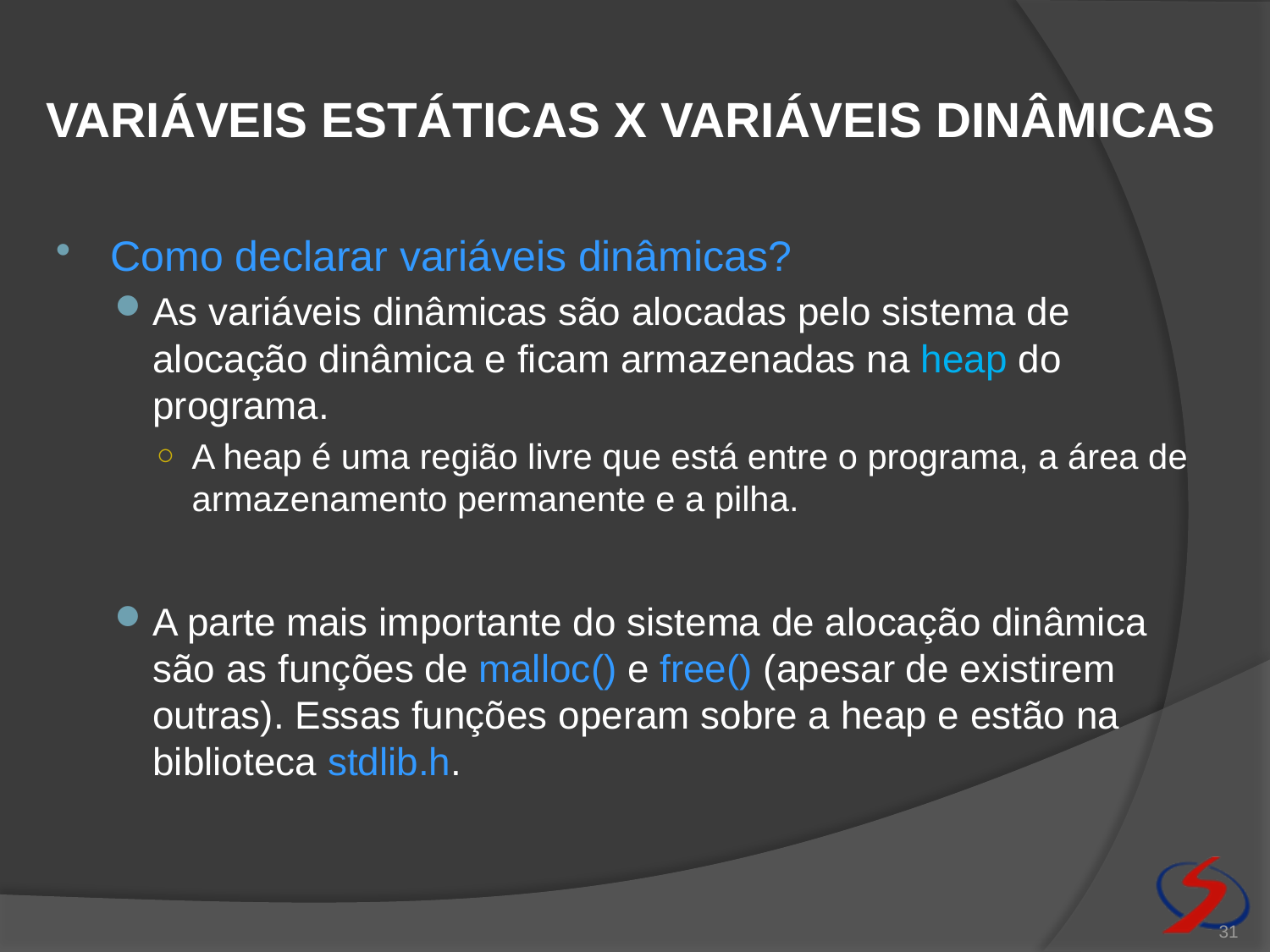

# variáveis estáticas x variáveis dinâmicas
Como declarar variáveis dinâmicas?
As variáveis dinâmicas são alocadas pelo sistema de alocação dinâmica e ficam armazenadas na heap do programa.
A heap é uma região livre que está entre o programa, a área de armazenamento permanente e a pilha.

A parte mais importante do sistema de alocação dinâmica são as funções de malloc() e free() (apesar de existirem outras). Essas funções operam sobre a heap e estão na biblioteca stdlib.h.
31